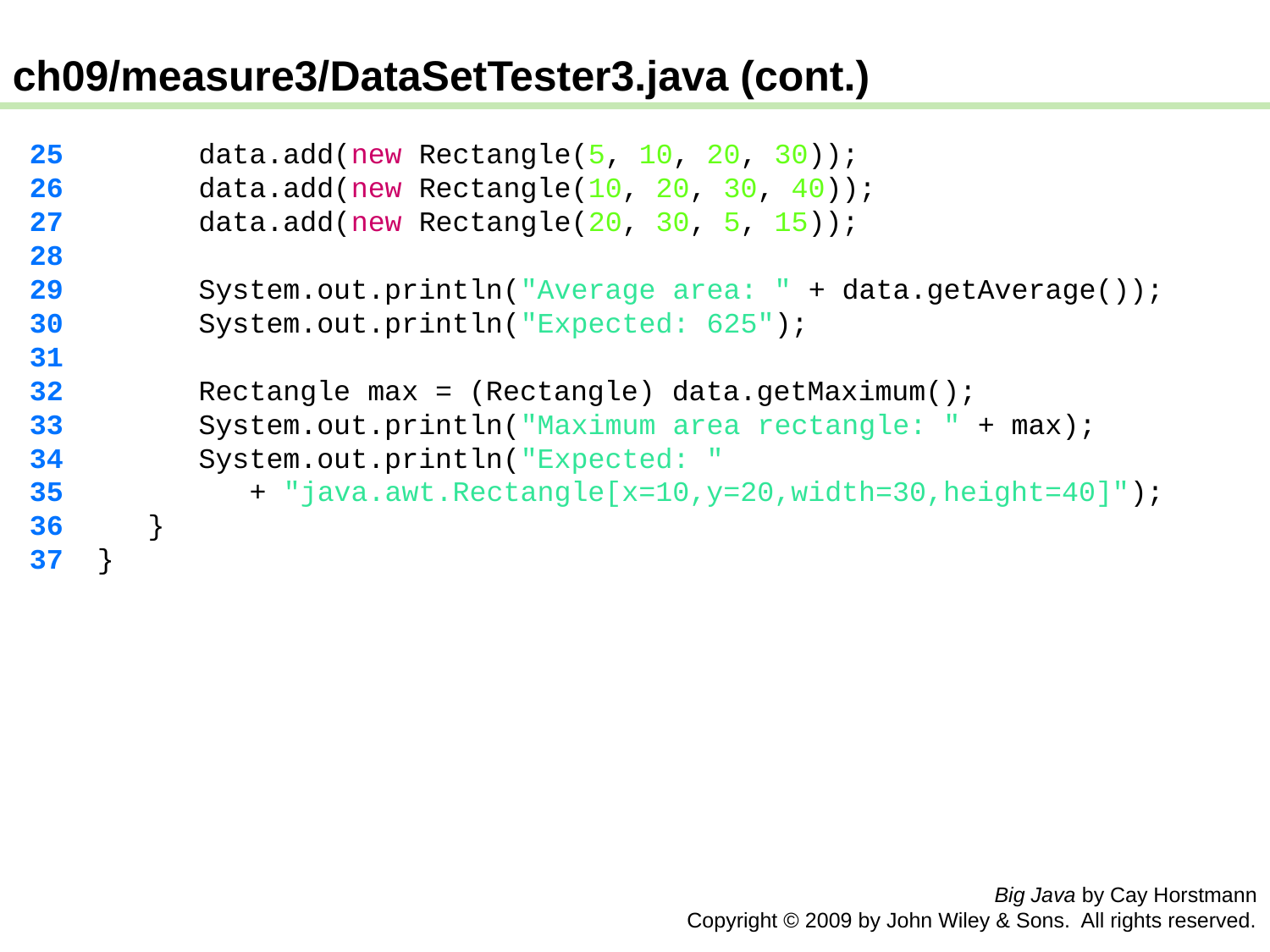

ch09/measure3/DataSetTester3.java (cont.)
 25        data.add(new Rectangle(5, 10, 20, 30));
 26        data.add(new Rectangle(10, 20, 30, 40));
 27        data.add(new Rectangle(20, 30, 5, 15));
 28
 29        System.out.println("Average area: " + data.getAverage());
 30        System.out.println("Expected: 625");
 31
 32        Rectangle max = (Rectangle) data.getMaximum();
 33        System.out.println("Maximum area rectangle: " + max);
 34        System.out.println("Expected: "
 35           + "java.awt.Rectangle[x=10,y=20,width=30,height=40]");
 36     }
 37  }